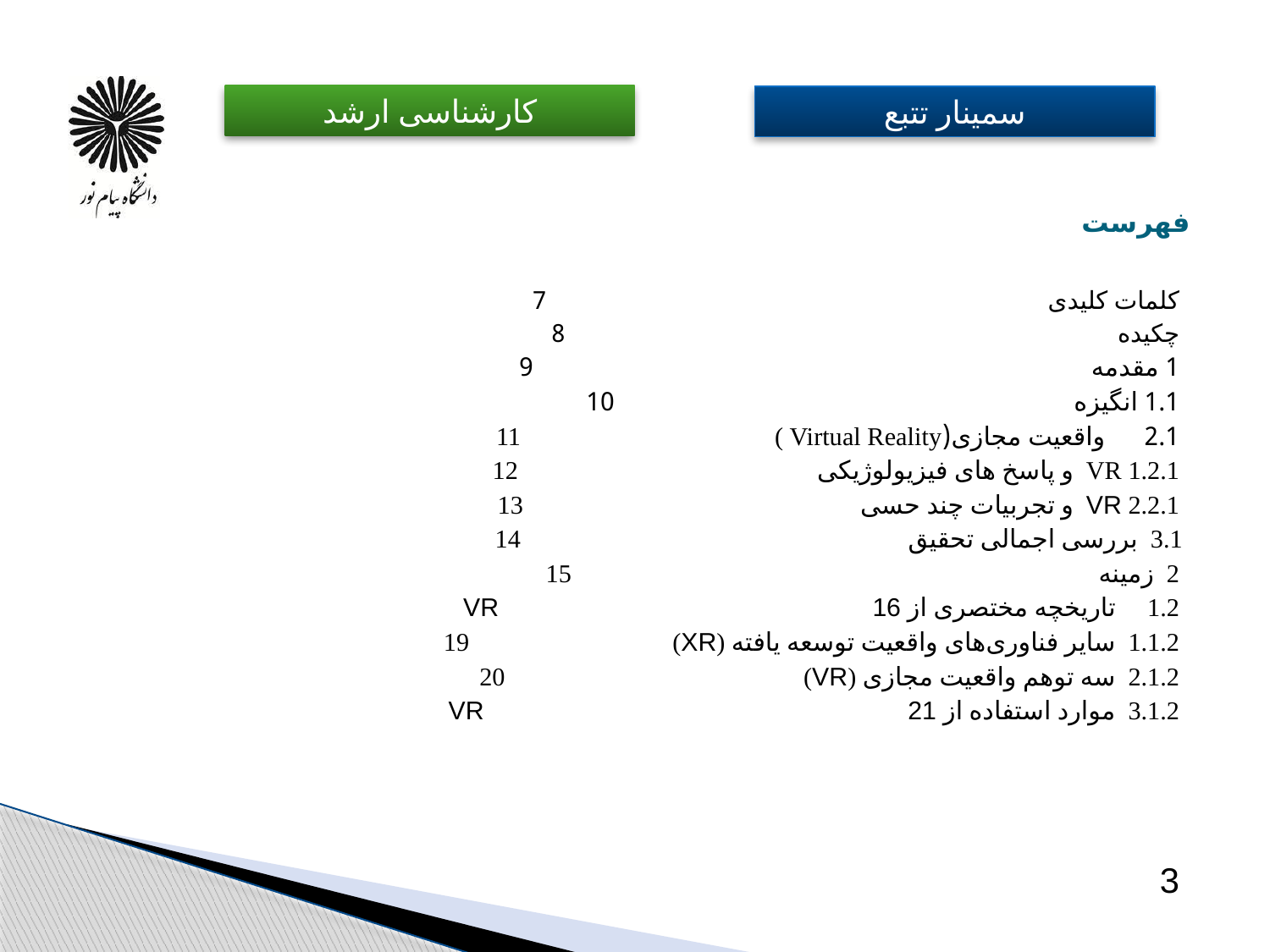

# فهرست
کلمات کلیدی                                                                               7
چکیده                                                                                       8
1 مقدمه                                                                                     9
1.1 انگیزه                                                                      10
2.1      واقعیت مجازی(Virtual Reality )                                        11
1.2.1 VR  و پاسخ های فیزیولوژیکی                                               12
2.2.1 VR  و تجربیات چند حسی                                                     13
3.1  بررسی اجمالی تحقیق                                                             14
2  زمینه                                                                                   15
1.2     تاریخچه مختصری از VR                                                    16
1.1.2  سایر فناوری‌های واقعیت توسعه یافته (XR)                                19
2.1.2  سه توهم واقعیت مجازی (VR)                                               20
3.1.2  موارد استفاده از VR                                                           21
3